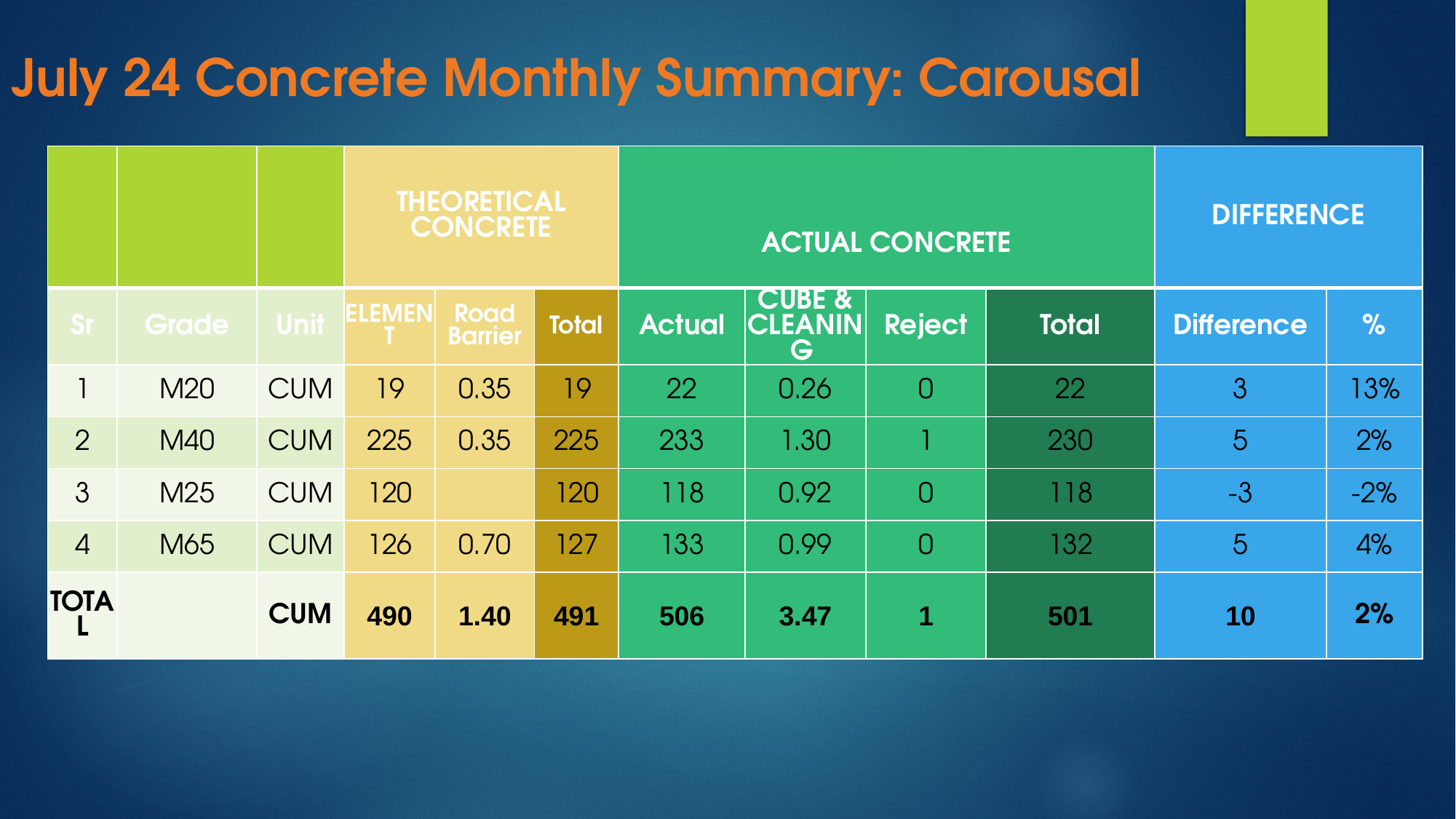

July 24 Concrete Monthly Summary: Carousal
|  |  |  | THEORETICAL CONCRETE |  |  | ACTUAL CONCRETE |  |  |  | DIFFERENCE |  |
| --- | --- | --- | --- | --- | --- | --- | --- | --- | --- | --- | --- |
| Sr | Grade | Unit | ELEMENT | Road Barrier | Total | Actual | CUBE & CLEANING | Reject | Total | Difference | % |
| 1 | M20 | CUM | 19 | 0.35 | 19 | 22 | 0.26 | 0 | 22 | 3 | 13% |
| 2 | M40 | CUM | 225 | 0.35 | 225 | 233 | 1.30 | 1 | 230 | 5 | 2% |
| 3 | M25 | CUM | 120 |  | 120 | 118 | 0.92 | 0 | 118 | -3 | -2% |
| 4 | M65 | CUM | 126 | 0.70 | 127 | 133 | 0.99 | 0 | 132 | 5 | 4% |
| TOTAL |  | CUM | 490 | 1.40 | 491 | 506 | 3.47 | 1 | 501 | 10 | 2% |